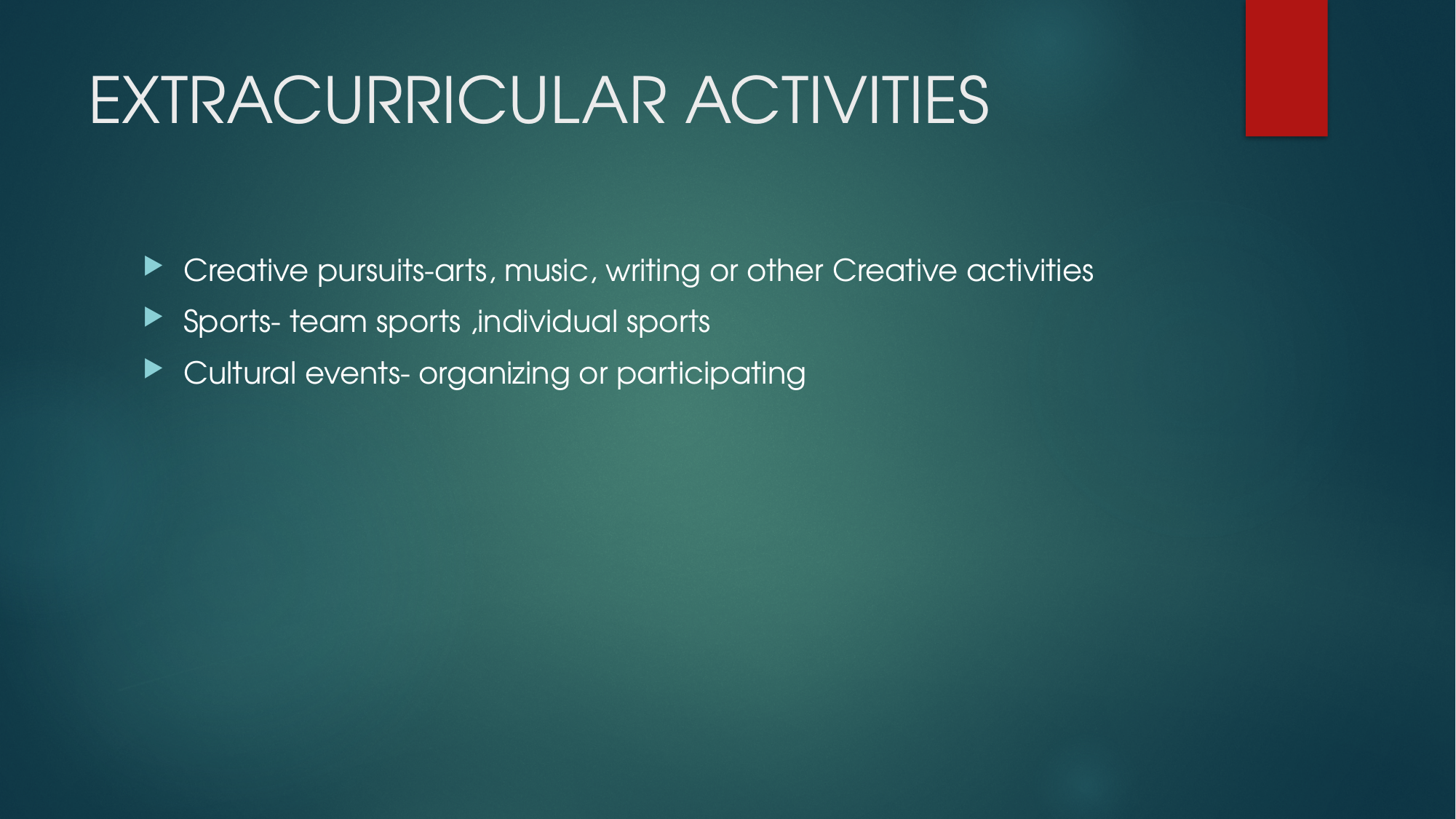

# EXTRACURRICULAR ACTIVITIES
Creative pursuits-arts, music, writing or other Creative activities
Sports- team sports ,individual sports
Cultural events- organizing or participating